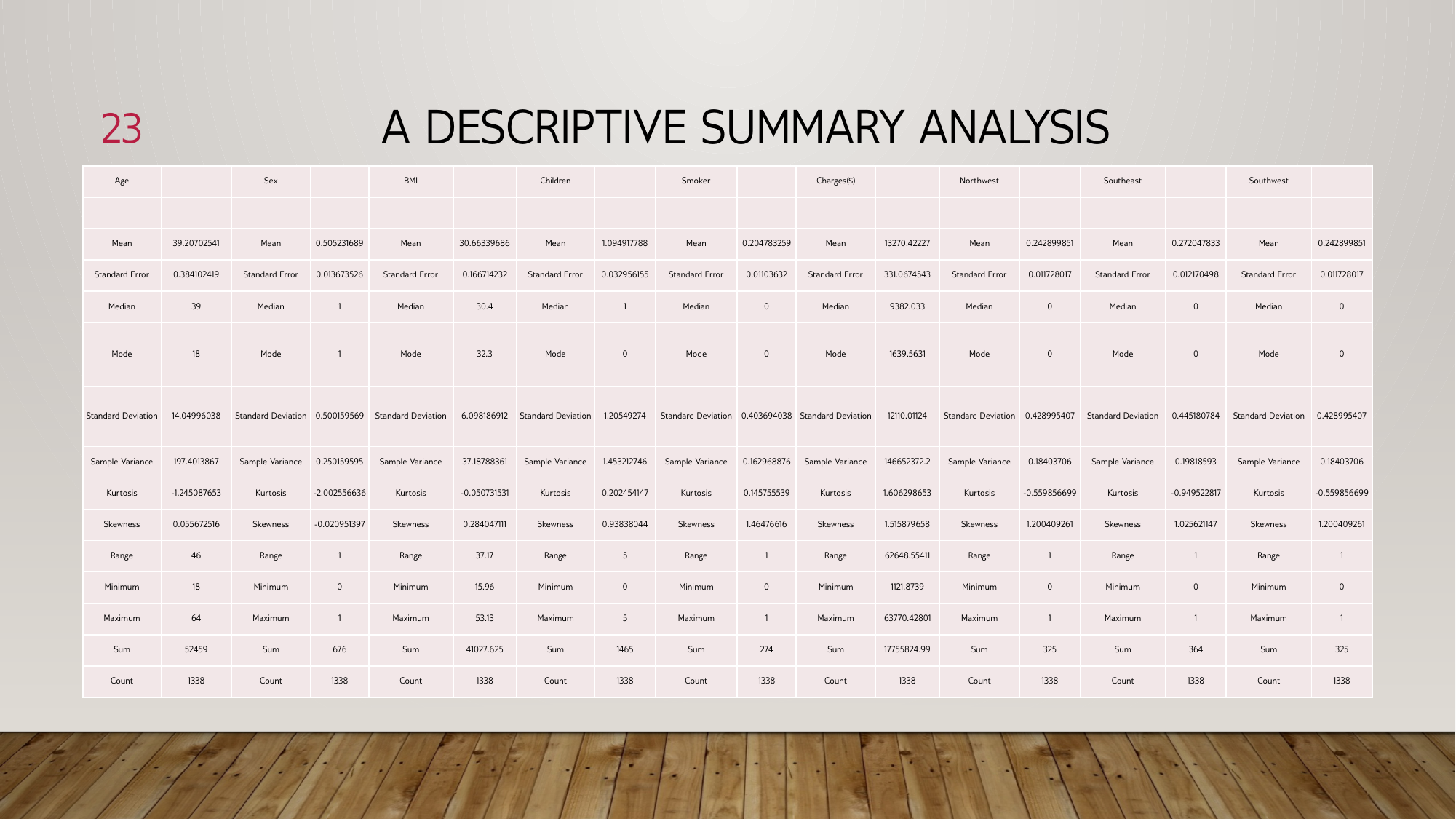

23
# a descriptive summary analysis
| Age |  | Sex |  | BMI |  | Children |  | Smoker |  | Charges($) |  | Northwest |  | Southeast |  | Southwest |  |
| --- | --- | --- | --- | --- | --- | --- | --- | --- | --- | --- | --- | --- | --- | --- | --- | --- | --- |
|  |  |  |  |  |  |  |  |  |  |  |  |  |  |  |  |  |  |
| Mean | 39.20702541 | Mean | 0.505231689 | Mean | 30.66339686 | Mean | 1.094917788 | Mean | 0.204783259 | Mean | 13270.42227 | Mean | 0.242899851 | Mean | 0.272047833 | Mean | 0.242899851 |
| Standard Error | 0.384102419 | Standard Error | 0.013673526 | Standard Error | 0.166714232 | Standard Error | 0.032956155 | Standard Error | 0.01103632 | Standard Error | 331.0674543 | Standard Error | 0.011728017 | Standard Error | 0.012170498 | Standard Error | 0.011728017 |
| Median | 39 | Median | 1 | Median | 30.4 | Median | 1 | Median | 0 | Median | 9382.033 | Median | 0 | Median | 0 | Median | 0 |
| Mode | 18 | Mode | 1 | Mode | 32.3 | Mode | 0 | Mode | 0 | Mode | 1639.5631 | Mode | 0 | Mode | 0 | Mode | 0 |
| Standard Deviation | 14.04996038 | Standard Deviation | 0.500159569 | Standard Deviation | 6.098186912 | Standard Deviation | 1.20549274 | Standard Deviation | 0.403694038 | Standard Deviation | 12110.01124 | Standard Deviation | 0.428995407 | Standard Deviation | 0.445180784 | Standard Deviation | 0.428995407 |
| Sample Variance | 197.4013867 | Sample Variance | 0.250159595 | Sample Variance | 37.18788361 | Sample Variance | 1.453212746 | Sample Variance | 0.162968876 | Sample Variance | 146652372.2 | Sample Variance | 0.18403706 | Sample Variance | 0.19818593 | Sample Variance | 0.18403706 |
| Kurtosis | -1.245087653 | Kurtosis | -2.002556636 | Kurtosis | -0.050731531 | Kurtosis | 0.202454147 | Kurtosis | 0.145755539 | Kurtosis | 1.606298653 | Kurtosis | -0.559856699 | Kurtosis | -0.949522817 | Kurtosis | -0.559856699 |
| Skewness | 0.055672516 | Skewness | -0.020951397 | Skewness | 0.284047111 | Skewness | 0.93838044 | Skewness | 1.46476616 | Skewness | 1.515879658 | Skewness | 1.200409261 | Skewness | 1.025621147 | Skewness | 1.200409261 |
| Range | 46 | Range | 1 | Range | 37.17 | Range | 5 | Range | 1 | Range | 62648.55411 | Range | 1 | Range | 1 | Range | 1 |
| Minimum | 18 | Minimum | 0 | Minimum | 15.96 | Minimum | 0 | Minimum | 0 | Minimum | 1121.8739 | Minimum | 0 | Minimum | 0 | Minimum | 0 |
| Maximum | 64 | Maximum | 1 | Maximum | 53.13 | Maximum | 5 | Maximum | 1 | Maximum | 63770.42801 | Maximum | 1 | Maximum | 1 | Maximum | 1 |
| Sum | 52459 | Sum | 676 | Sum | 41027.625 | Sum | 1465 | Sum | 274 | Sum | 17755824.99 | Sum | 325 | Sum | 364 | Sum | 325 |
| Count | 1338 | Count | 1338 | Count | 1338 | Count | 1338 | Count | 1338 | Count | 1338 | Count | 1338 | Count | 1338 | Count | 1338 |